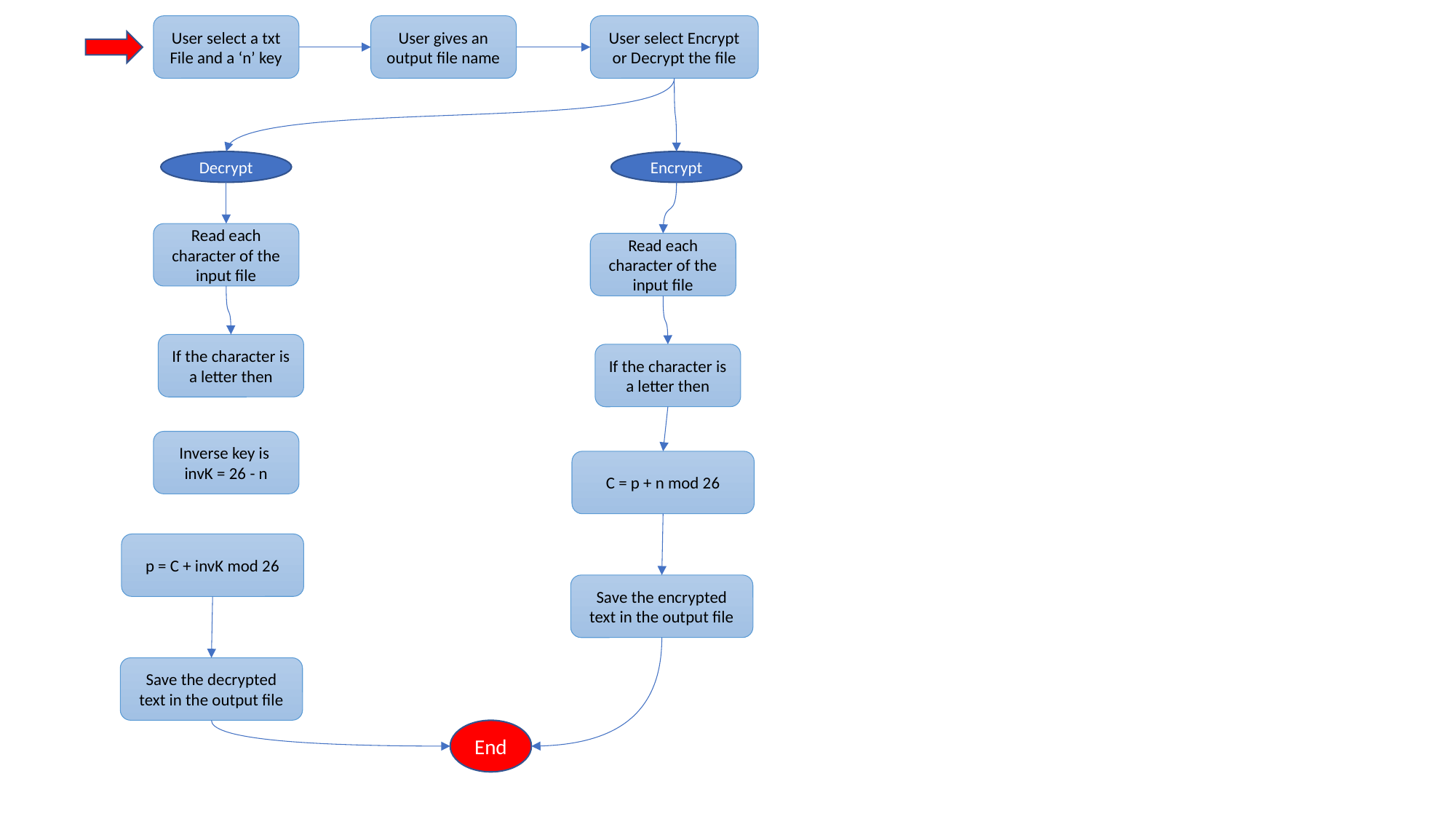

User select a txt File and a ‘n’ key
User gives an output file name
User select Encrypt or Decrypt the file

Decrypt
Encrypt
Read each character of the input file
Read each character of the input file
If the character is a letter then
If the character is a letter then
Inverse key is
invK = 26 - n
C = p + n mod 26
p = C + invK mod 26
Save the encrypted text in the output file
Save the decrypted text in the output file
End